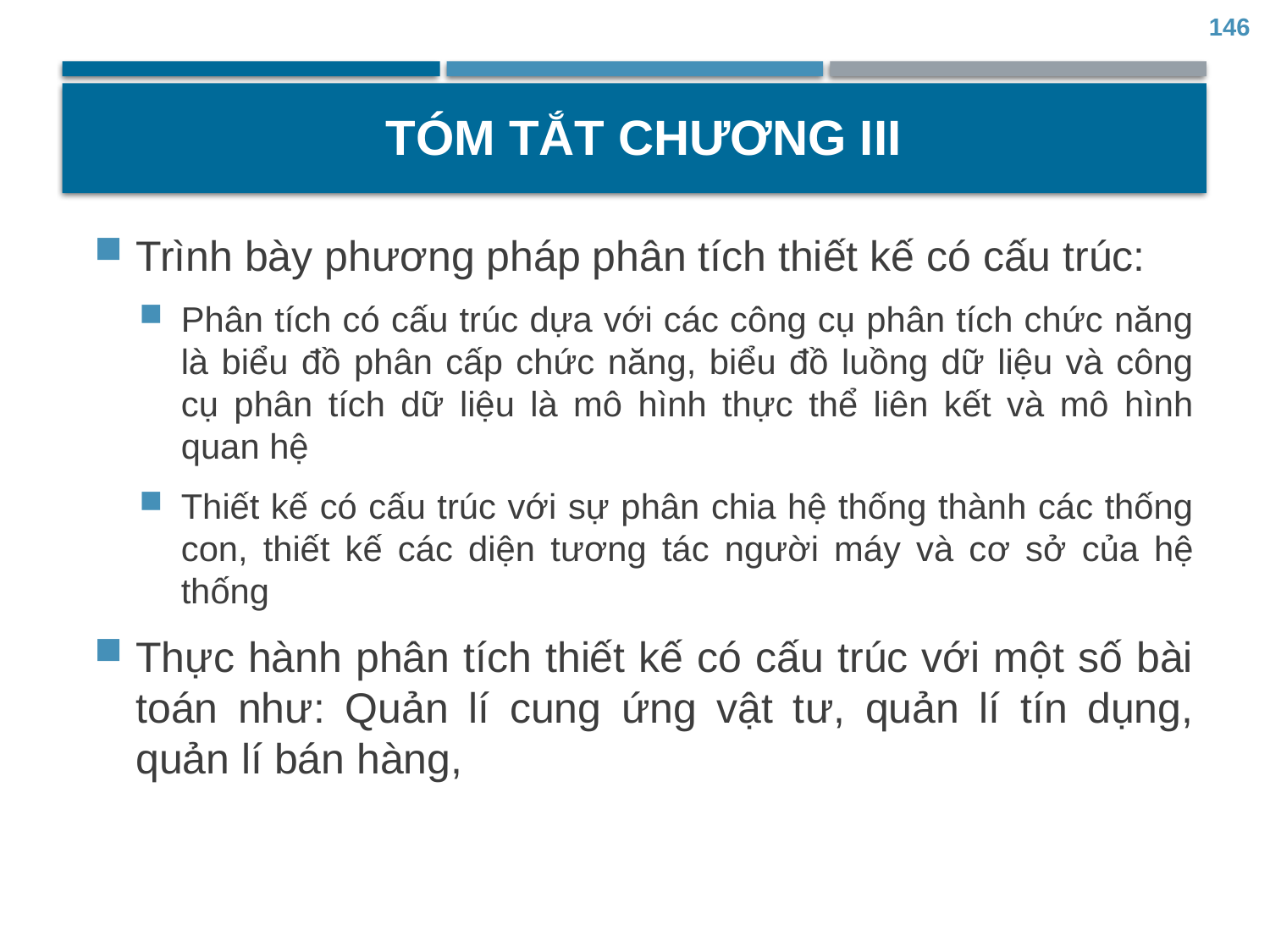

146
# Tóm tắt chương III
Trình bày phương pháp phân tích thiết kế có cấu trúc:
Phân tích có cấu trúc dựa với các công cụ phân tích chức năng là biểu đồ phân cấp chức năng, biểu đồ luồng dữ liệu và công cụ phân tích dữ liệu là mô hình thực thể liên kết và mô hình quan hệ
Thiết kế có cấu trúc với sự phân chia hệ thống thành các thống con, thiết kế các diện tương tác người máy và cơ sở của hệ thống
Thực hành phân tích thiết kế có cấu trúc với một số bài toán như: Quản lí cung ứng vật tư, quản lí tín dụng, quản lí bán hàng,